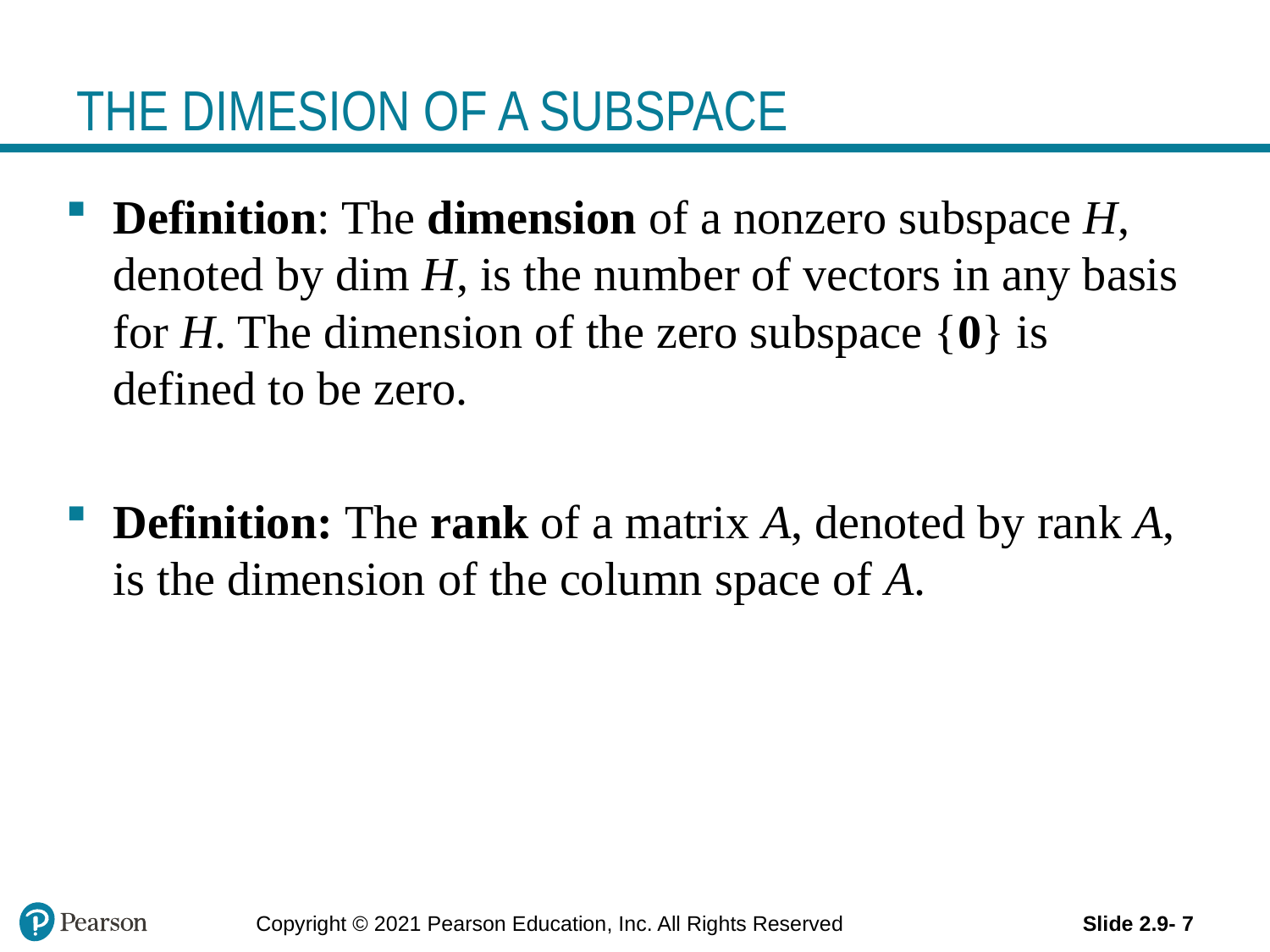

# THE DIMESION OF A SUBSPACE
Definition: The dimension of a nonzero subspace H, denoted by dim H, is the number of vectors in any basis for H. The dimension of the zero subspace {0} is defined to be zero.

Definition: The rank of a matrix A, denoted by rank A, is the dimension of the column space of A.
Copyright © 2021 Pearson Education, Inc. All Rights Reserved
Slide 2.9- 7